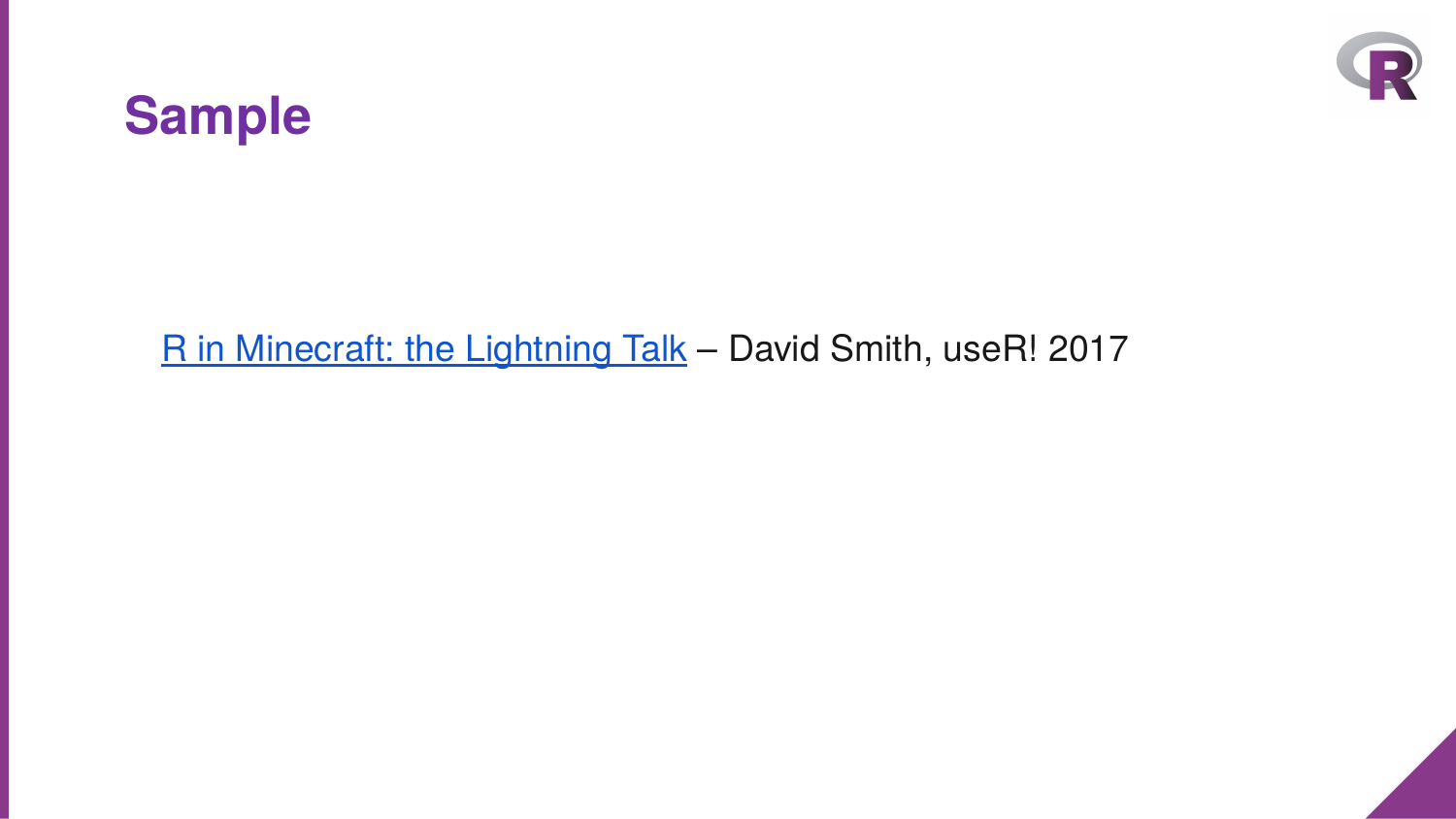

# Sample

R in Minecraft: the Lightning Talk – David Smith, useR! 2017